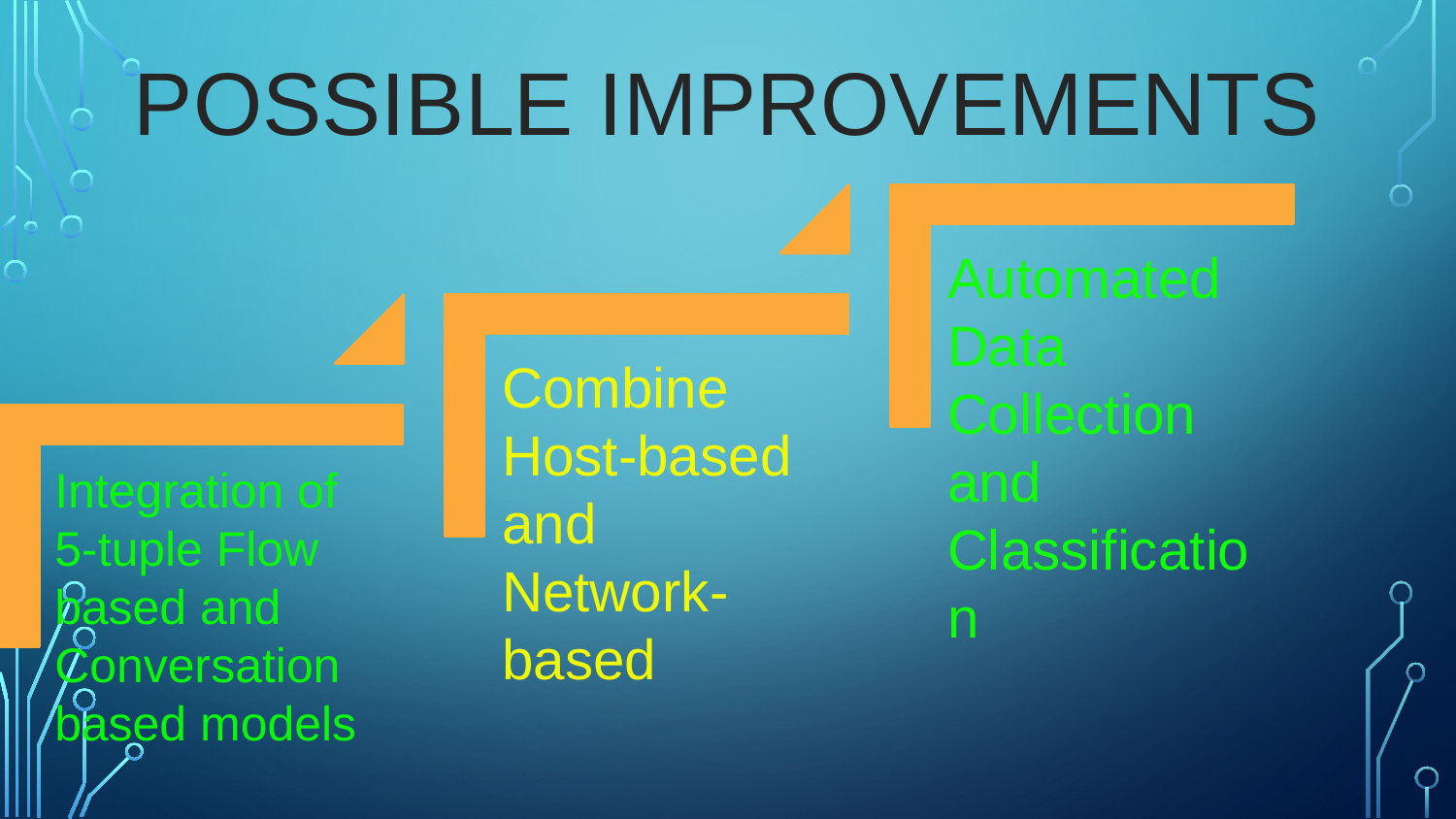

Integration of 5-tuple Flow based and Conversation based models
Combine Host-based and Network-based
Automated Data Collection and Classification
# Possible improvements